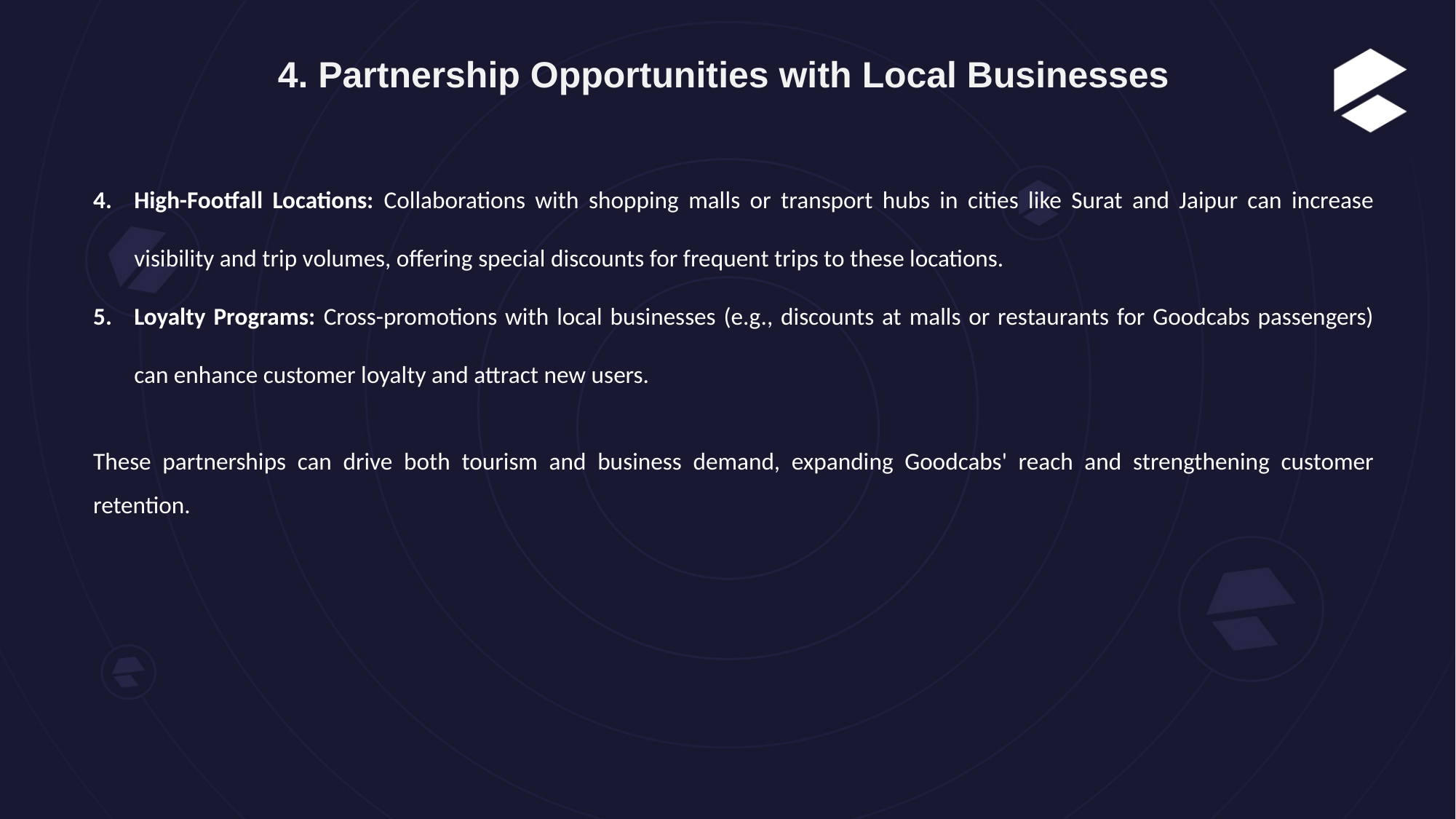

# 4. Partnership Opportunities with Local Businesses
High-Footfall Locations: Collaborations with shopping malls or transport hubs in cities like Surat and Jaipur can increase visibility and trip volumes, offering special discounts for frequent trips to these locations.
Loyalty Programs: Cross-promotions with local businesses (e.g., discounts at malls or restaurants for Goodcabs passengers) can enhance customer loyalty and attract new users.

These partnerships can drive both tourism and business demand, expanding Goodcabs' reach and strengthening customer retention.